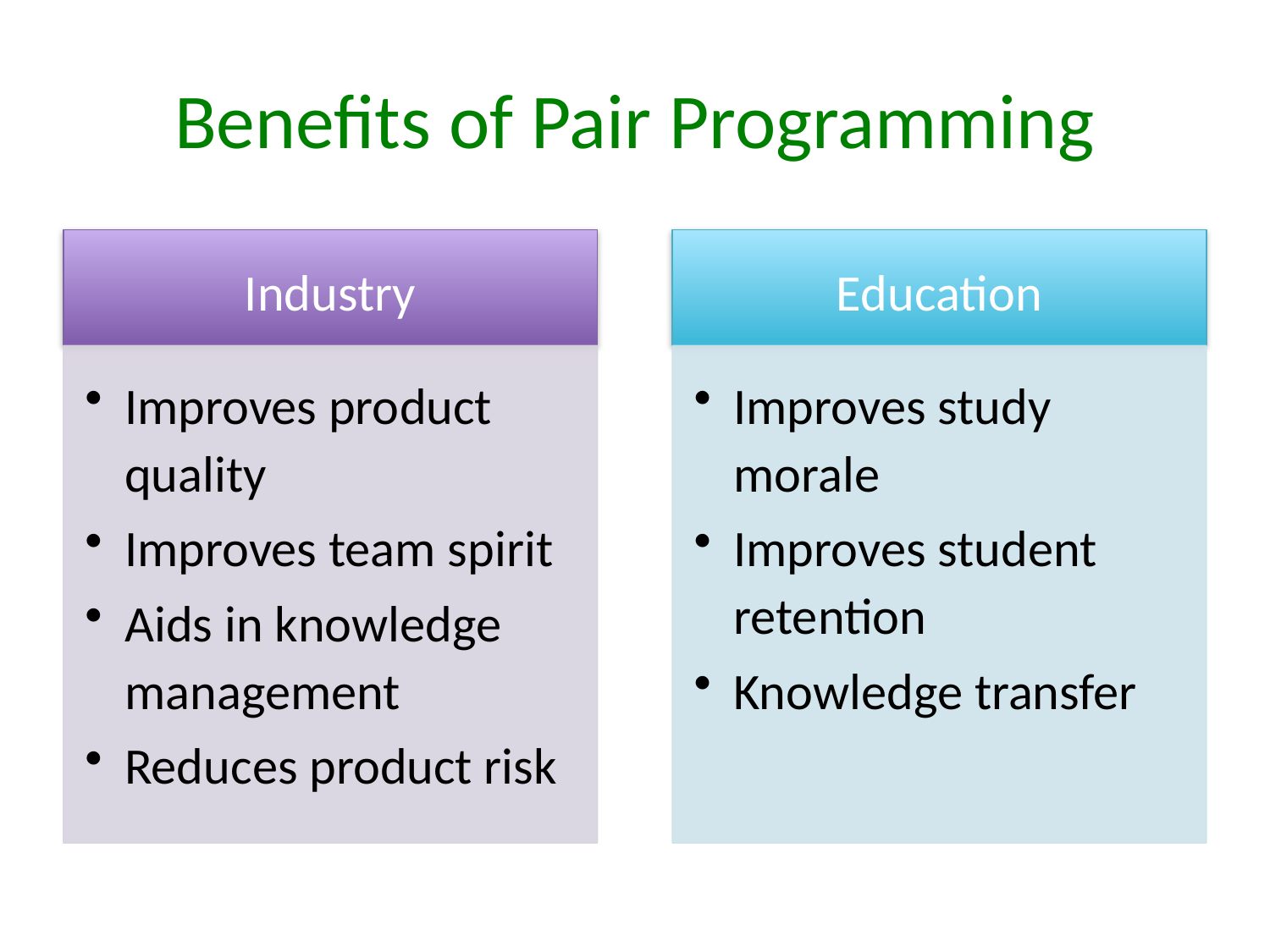

# Benefits of Pair Programming
Industry
Improves product quality
Improves team spirit
Aids in knowledge management
Reduces product risk
Education
Improves study morale
Improves student retention
Knowledge transfer